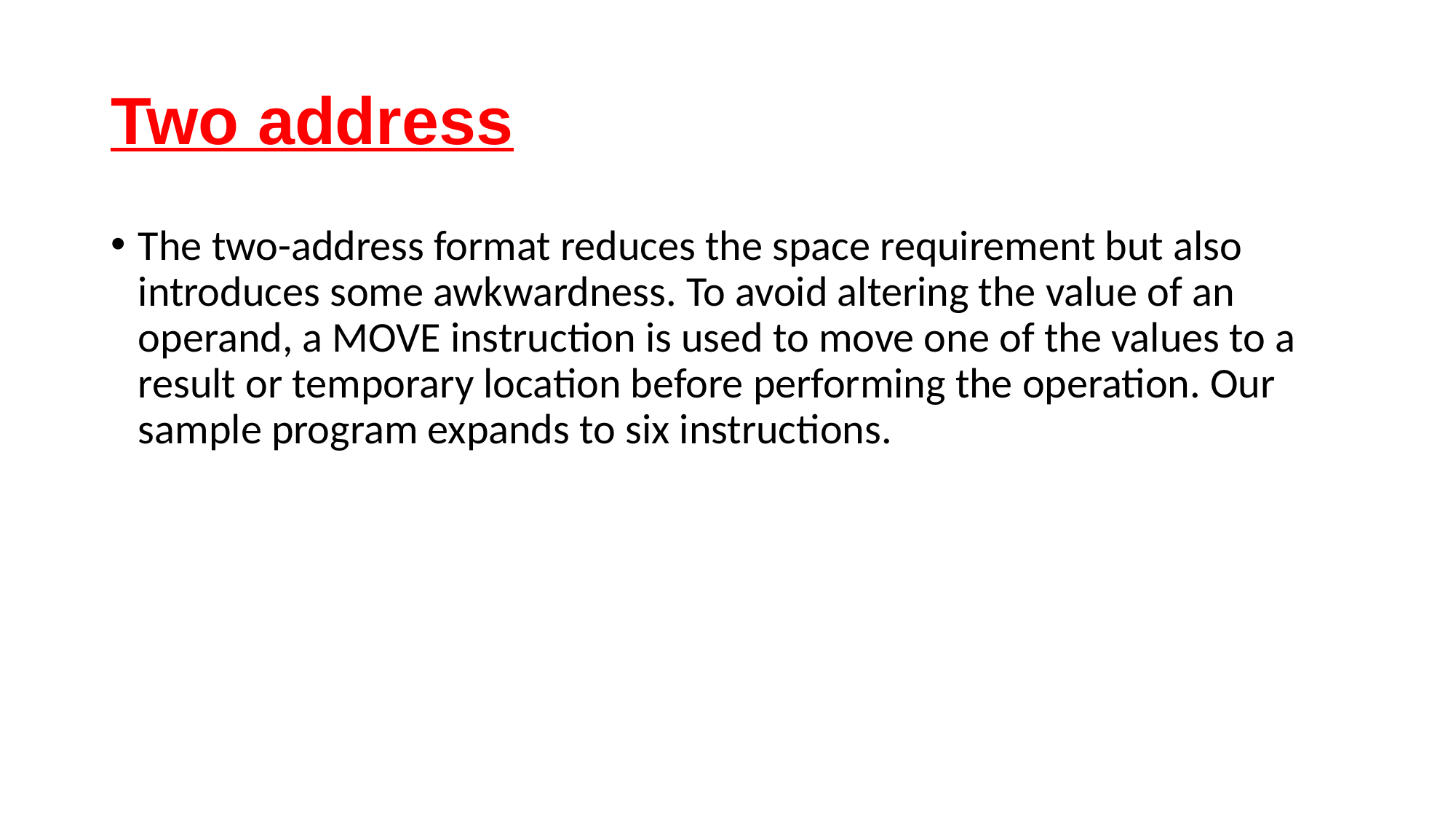

# Two address
The two-address format reduces the space requirement but also introduces some awkwardness. To avoid altering the value of an operand, a MOVE instruction is used to move one of the values to a result or temporary location before performing the operation. Our sample program expands to six instructions.